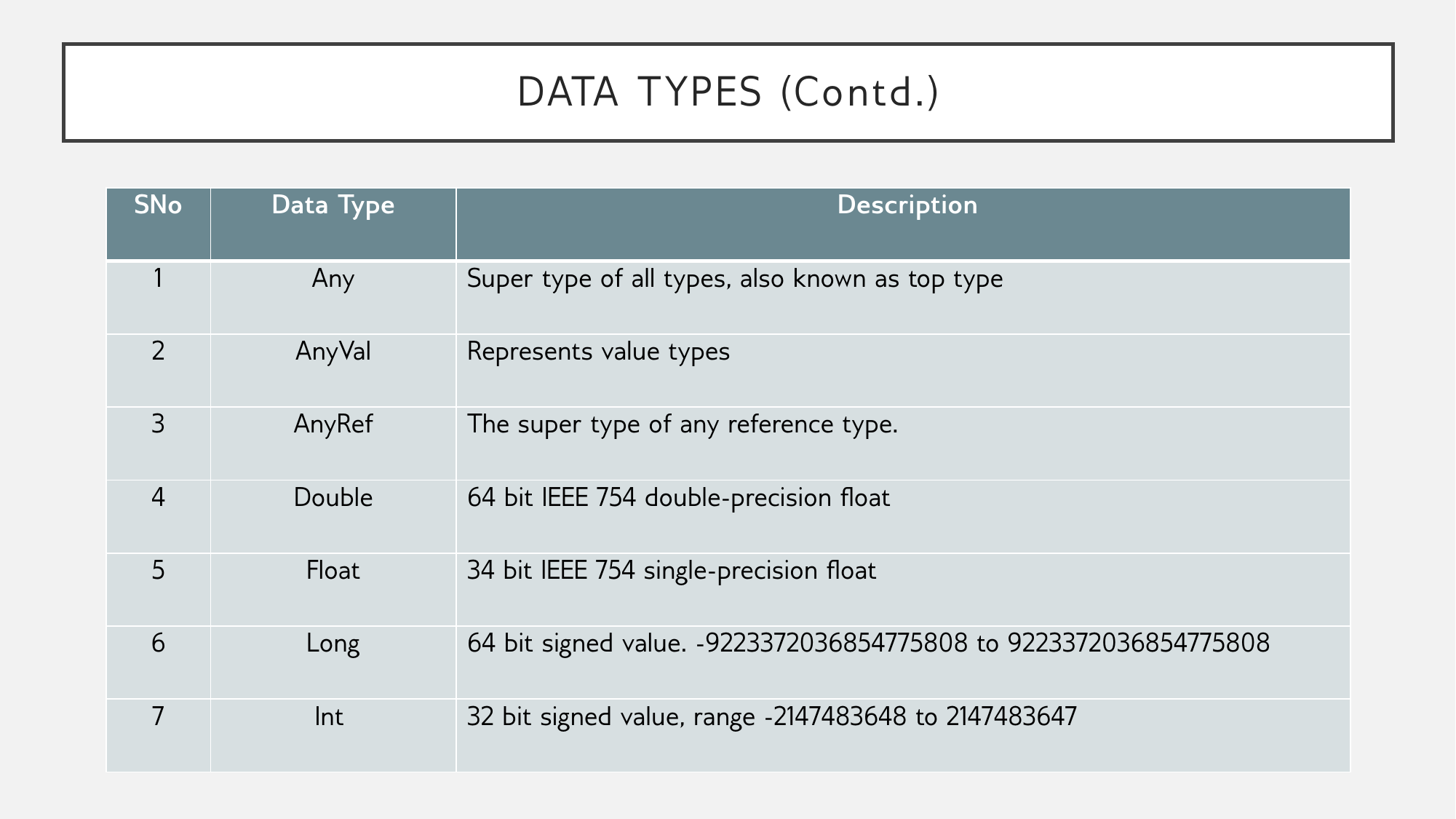

# Data Types (Contd.)
| SNo | Data Type | Description |
| --- | --- | --- |
| 1 | Any | Super type of all types, also known as top type |
| 2 | AnyVal | Represents value types |
| 3 | AnyRef | The super type of any reference type. |
| 4 | Double | 64 bit IEEE 754 double-precision float |
| 5 | Float | 34 bit IEEE 754 single-precision float |
| 6 | Long | 64 bit signed value. -9223372036854775808 to 9223372036854775808 |
| 7 | Int | 32 bit signed value, range -2147483648 to 2147483647 |